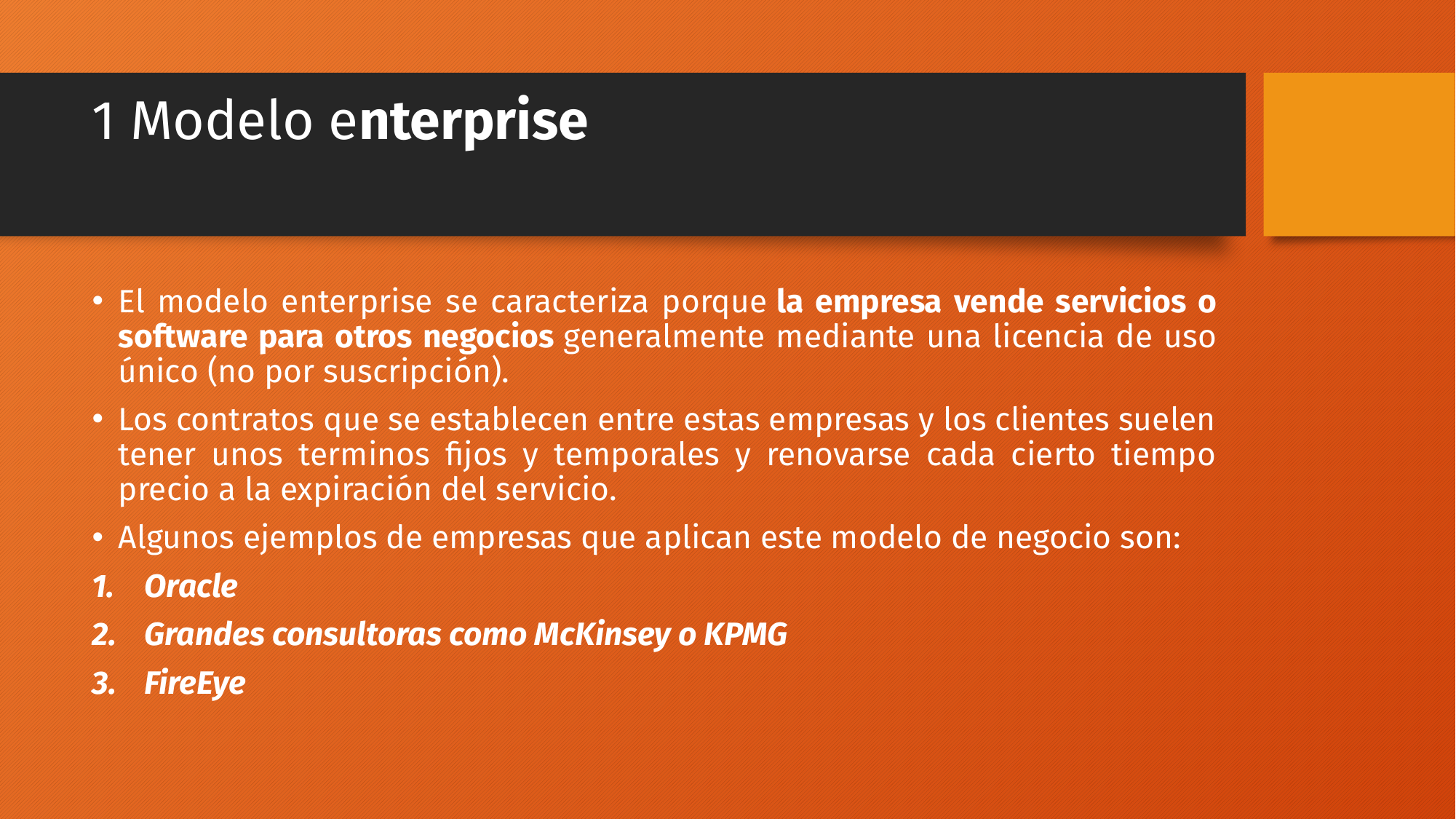

# 1 Modelo enterprise
El modelo enterprise se caracteriza porque la empresa vende servicios o software para otros negocios generalmente mediante una licencia de uso único (no por suscripción).
Los contratos que se establecen entre estas empresas y los clientes suelen tener unos terminos fijos y temporales y renovarse cada cierto tiempo precio a la expiración del servicio.
Algunos ejemplos de empresas que aplican este modelo de negocio son:
Oracle
Grandes consultoras como McKinsey o KPMG
FireEye